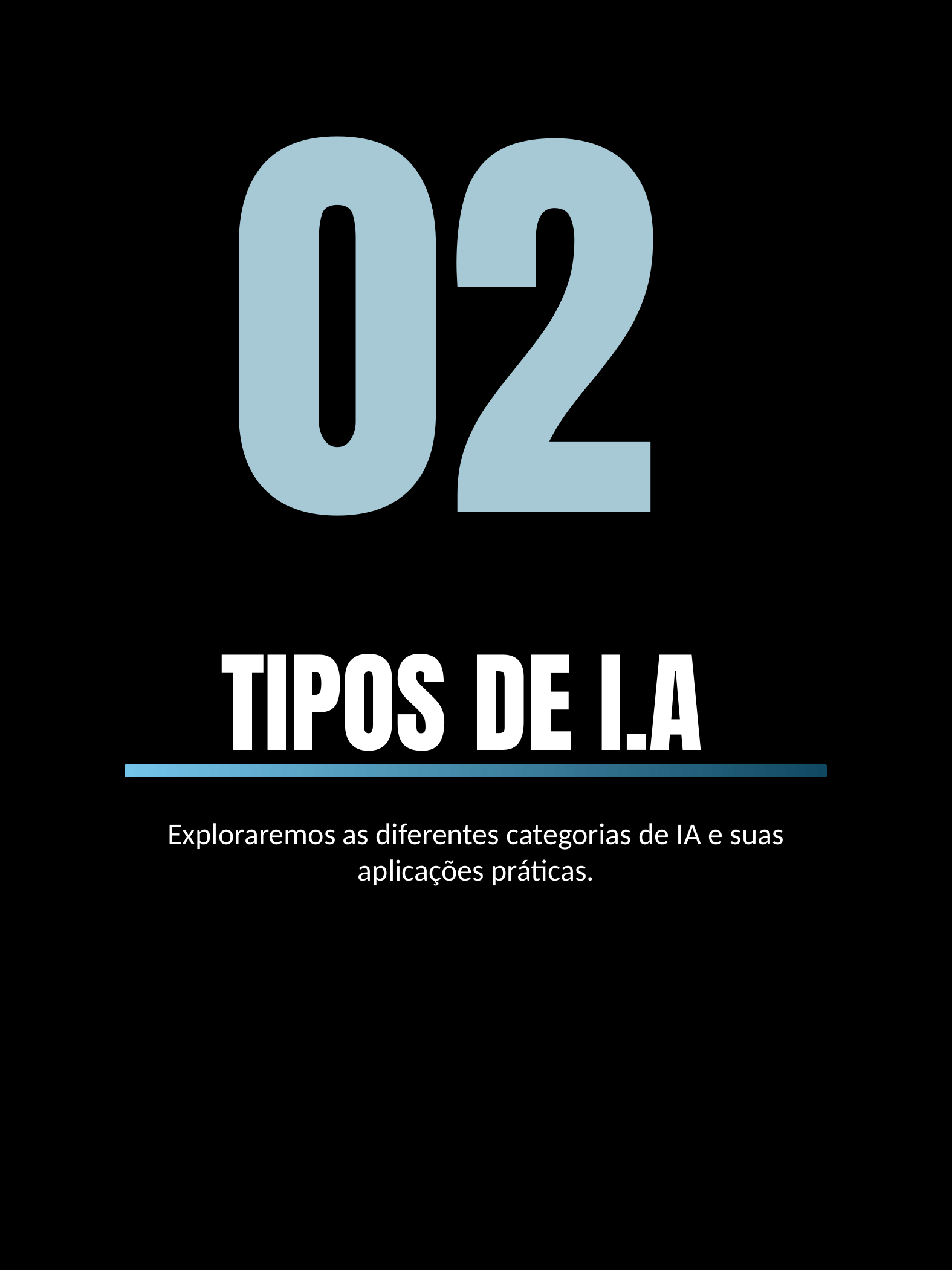

02
TIPOS DE I.A

Exploraremos as diferentes categorias de IA e suas aplicações práticas.